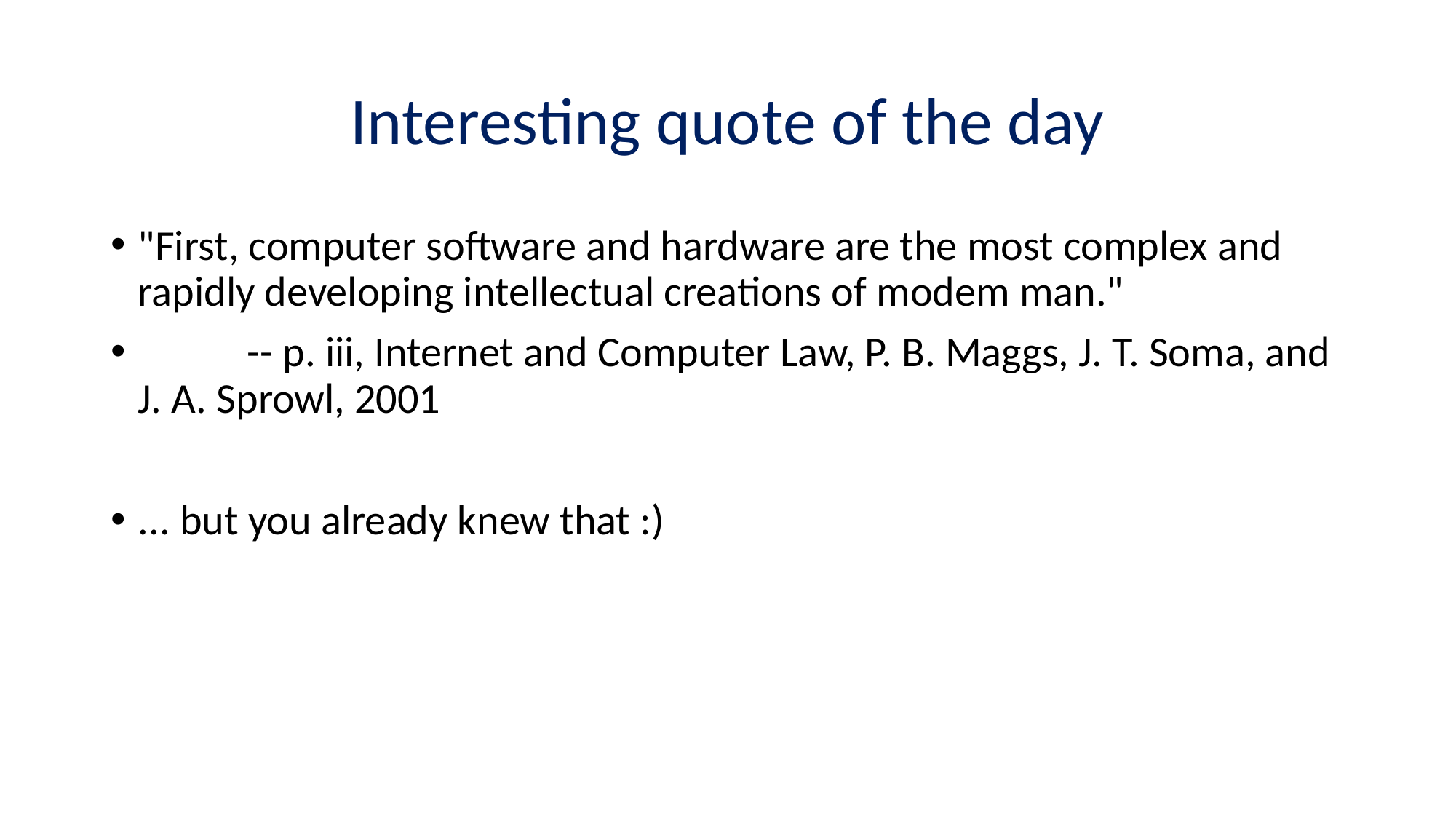

# Interesting quote of the day
"First, computer software and hardware are the most complex and rapidly developing intellectual creations of modem man."
	-- p. iii, Internet and Computer Law, P. B. Maggs, J. T. Soma, and J. A. Sprowl, 2001

... but you already knew that :)